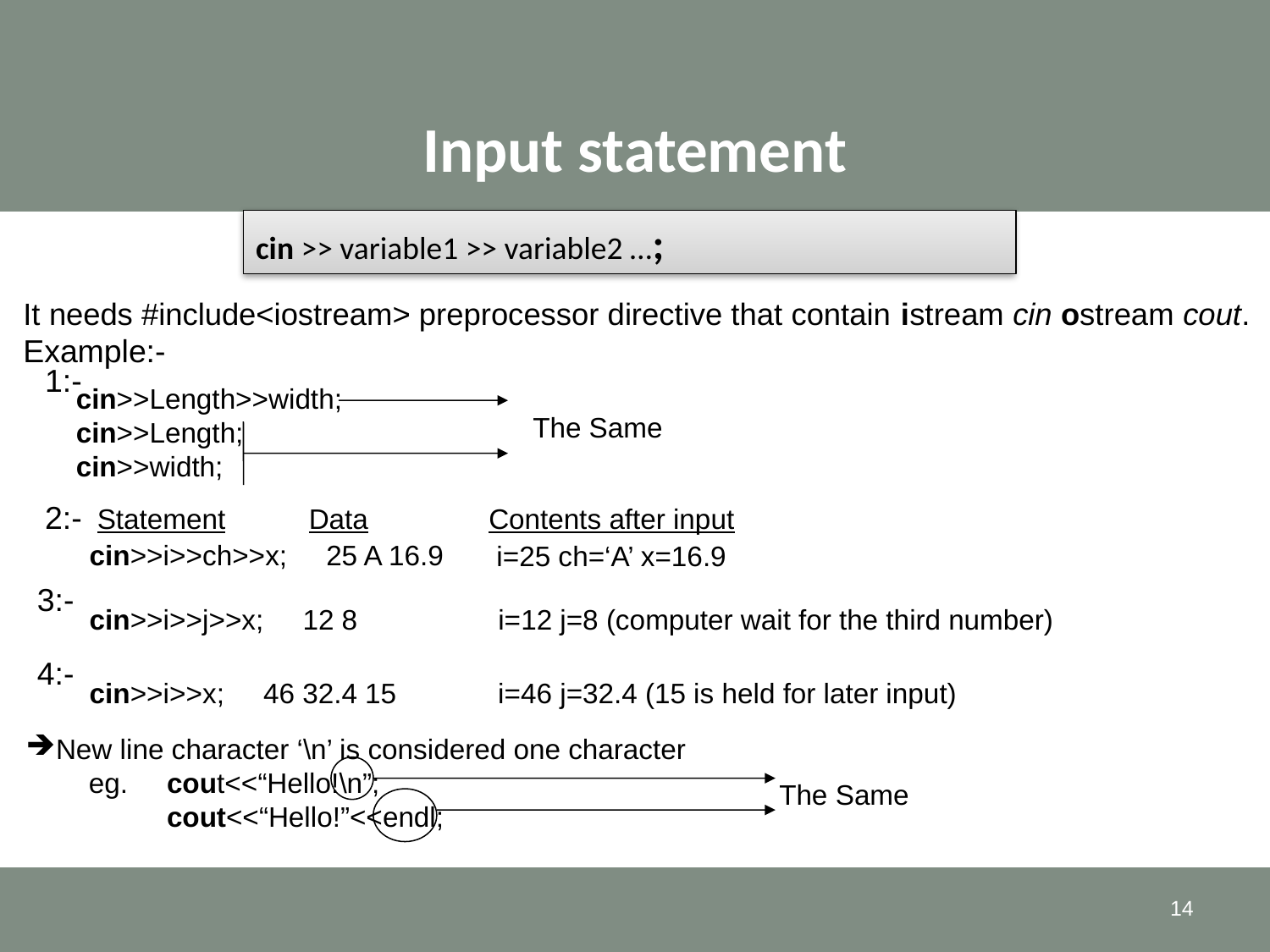

# Input statement
cin >> variable1 >> variable2 …;
It needs #include<iostream> preprocessor directive that contain istream cin ostream cout.
Example:-
1:-
cin>>Length>>width;
cin>>Length;
cin>>width;
The Same

2:-
Statement
Data
Contents after input
cin>>i>>ch>>x;     25 A 16.9

 i=25 ch=‘A’ x=16.9
3:-
cin>>i>>j>>x;     12 8                  i=12 j=8 (computer wait for the third number)

4:-
cin>>i>>x;     46 32.4 15             i=46 j=32.4 (15 is held for later input)

New line character ‘\n’ is considered one character
        eg.     cout<<“Hello!\n”;
                  cout<<“Hello!”<<endl;

The Same

14